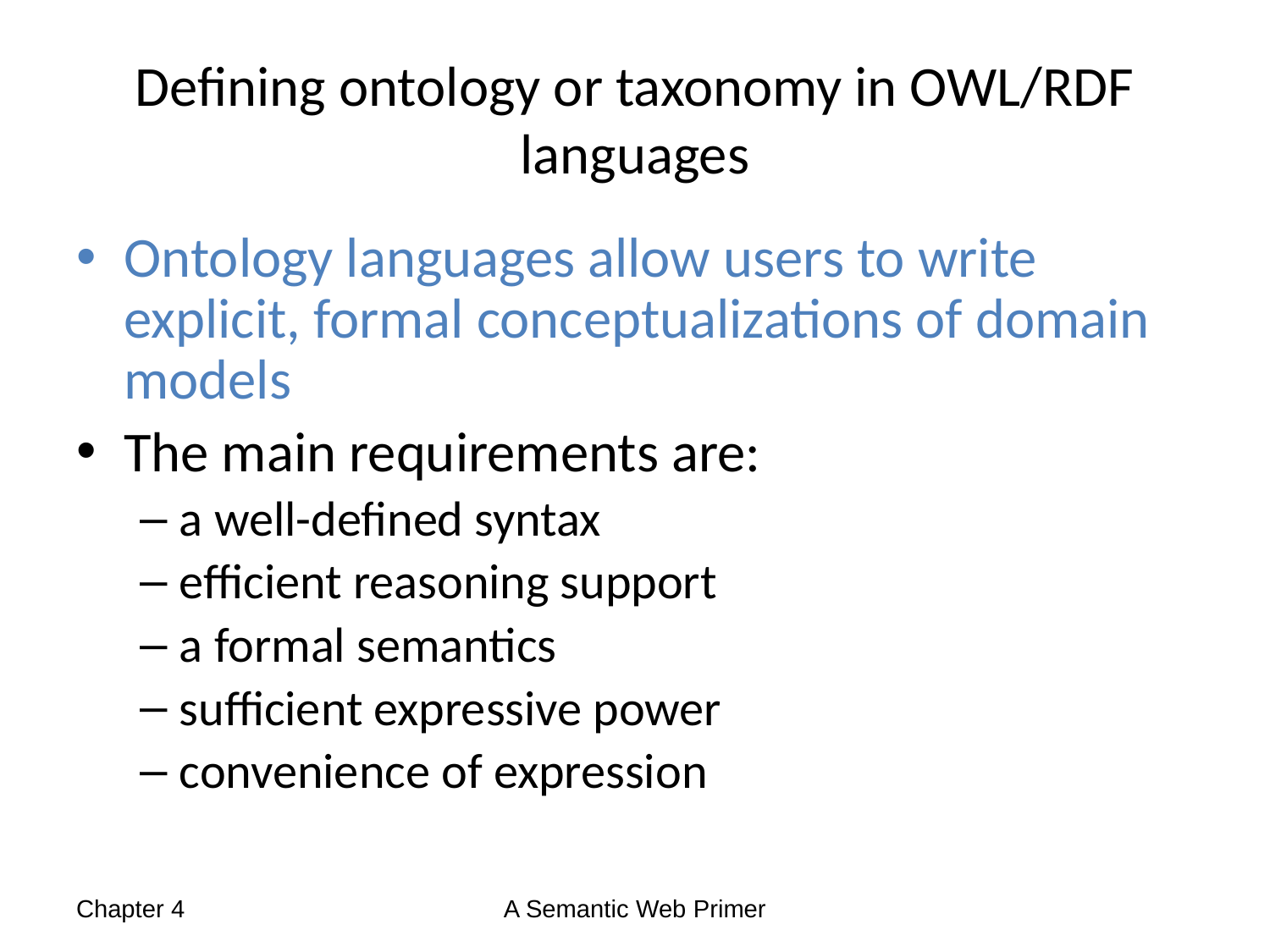

# Defining ontology or taxonomy in OWL/RDF languages
Ontology languages allow users to write explicit, formal conceptualizations of domain models
The main requirements are:
a well-defined syntax
efficient reasoning support
a formal semantics
sufficient expressive power
convenience of expression
Chapter 4
A Semantic Web Primer
81